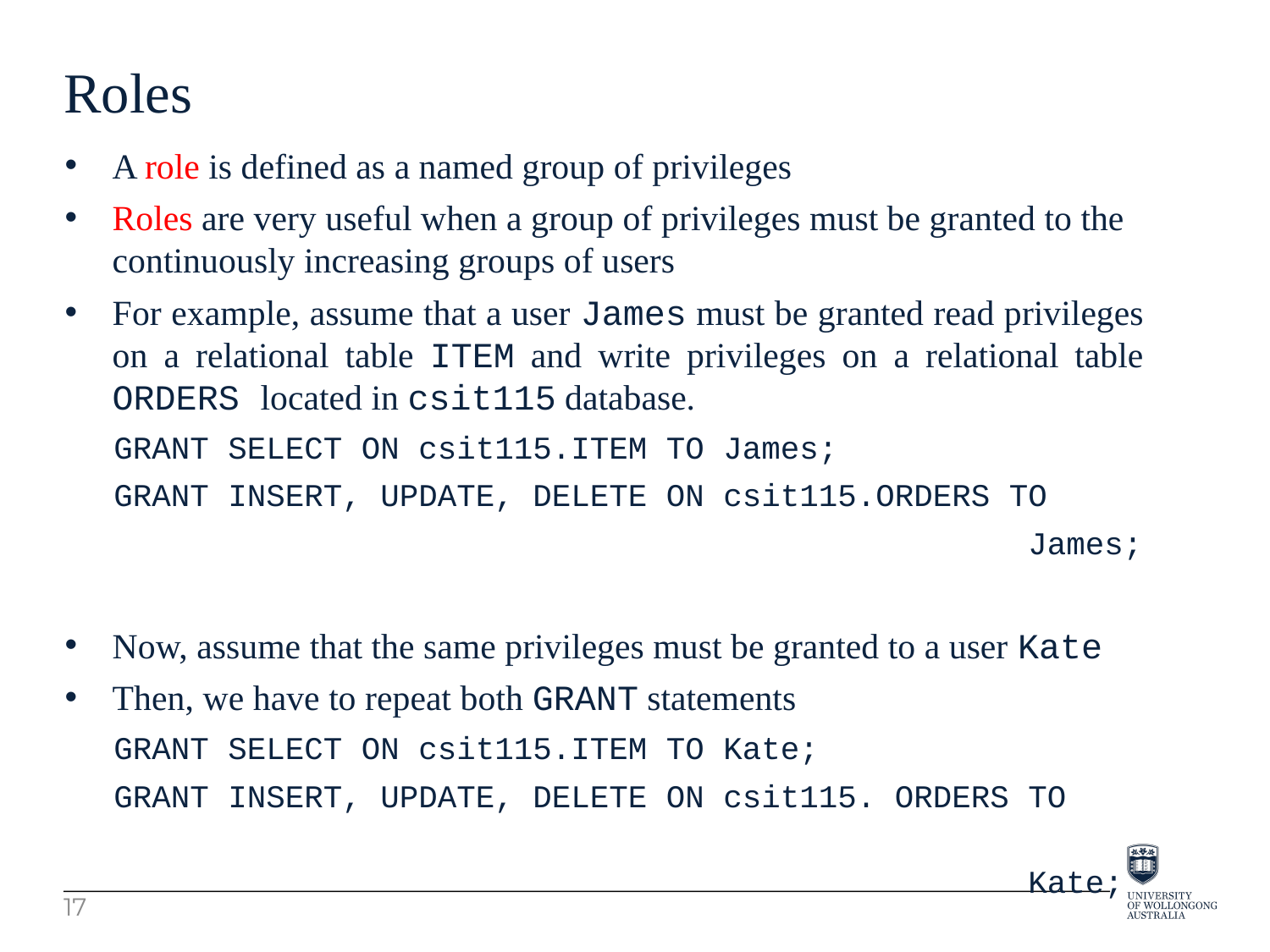

Roles
A role is defined as a named group of privileges
Roles are very useful when a group of privileges must be granted to the continuously increasing groups of users
For example, assume that a user James must be granted read privileges on a relational table ITEM and write privileges on a relational table ORDERS located in csit115 database.
GRANT SELECT ON csit115.ITEM TO James;
GRANT INSERT, UPDATE, DELETE ON csit115.ORDERS TO
                                                James;

Now, assume that the same privileges must be granted to a user Kate
Then, we have to repeat both GRANT statements
GRANT SELECT ON csit115.ITEM TO Kate;
GRANT INSERT, UPDATE, DELETE ON csit115. ORDERS TO
                                                Kate;
17